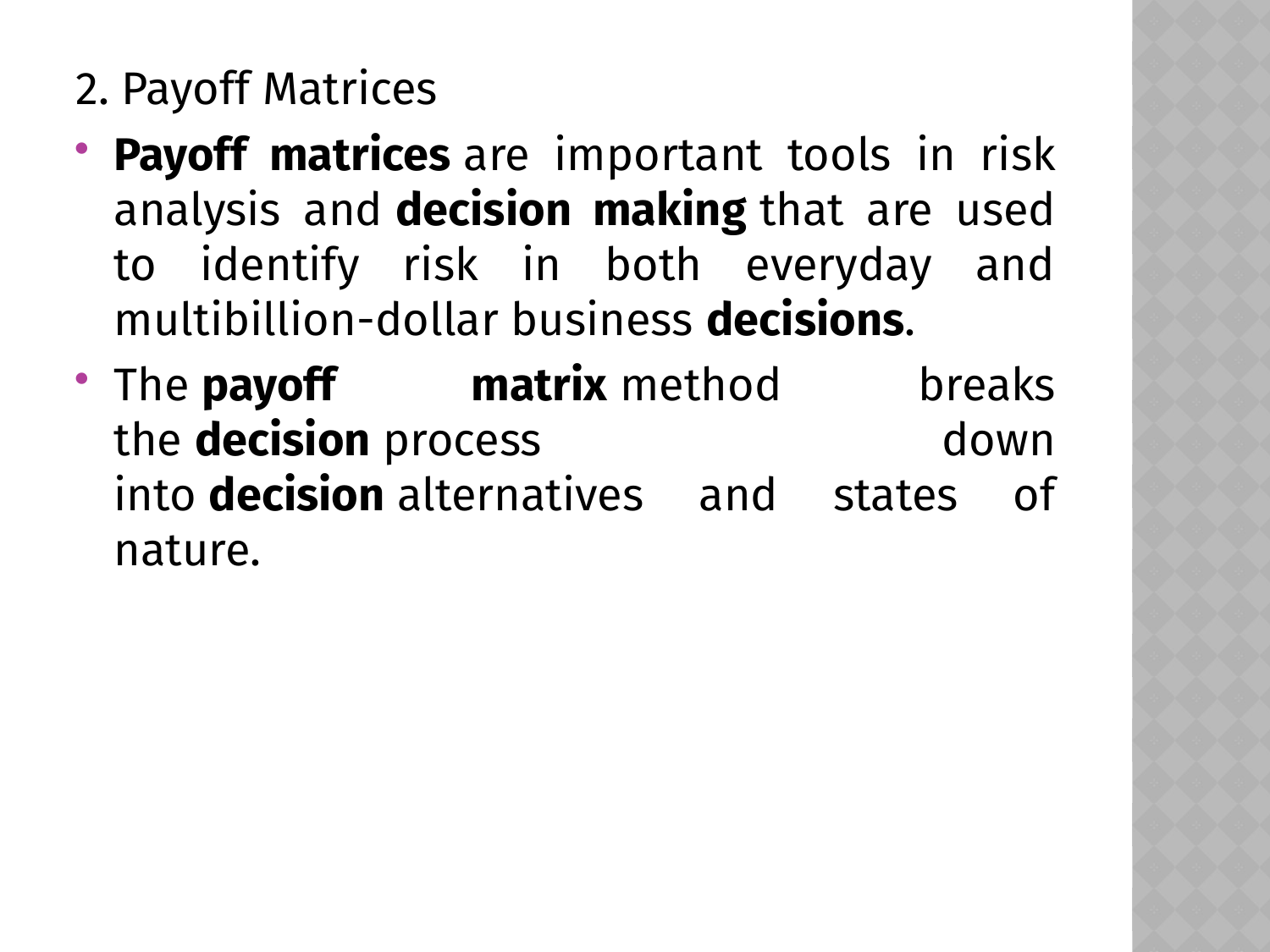

2. Payoff Matrices
Payoff matrices are important tools in risk analysis and decision making that are used to identify risk in both everyday and multibillion-dollar business decisions.
The payoff matrix method breaks the decision process down into decision alternatives and states of nature.